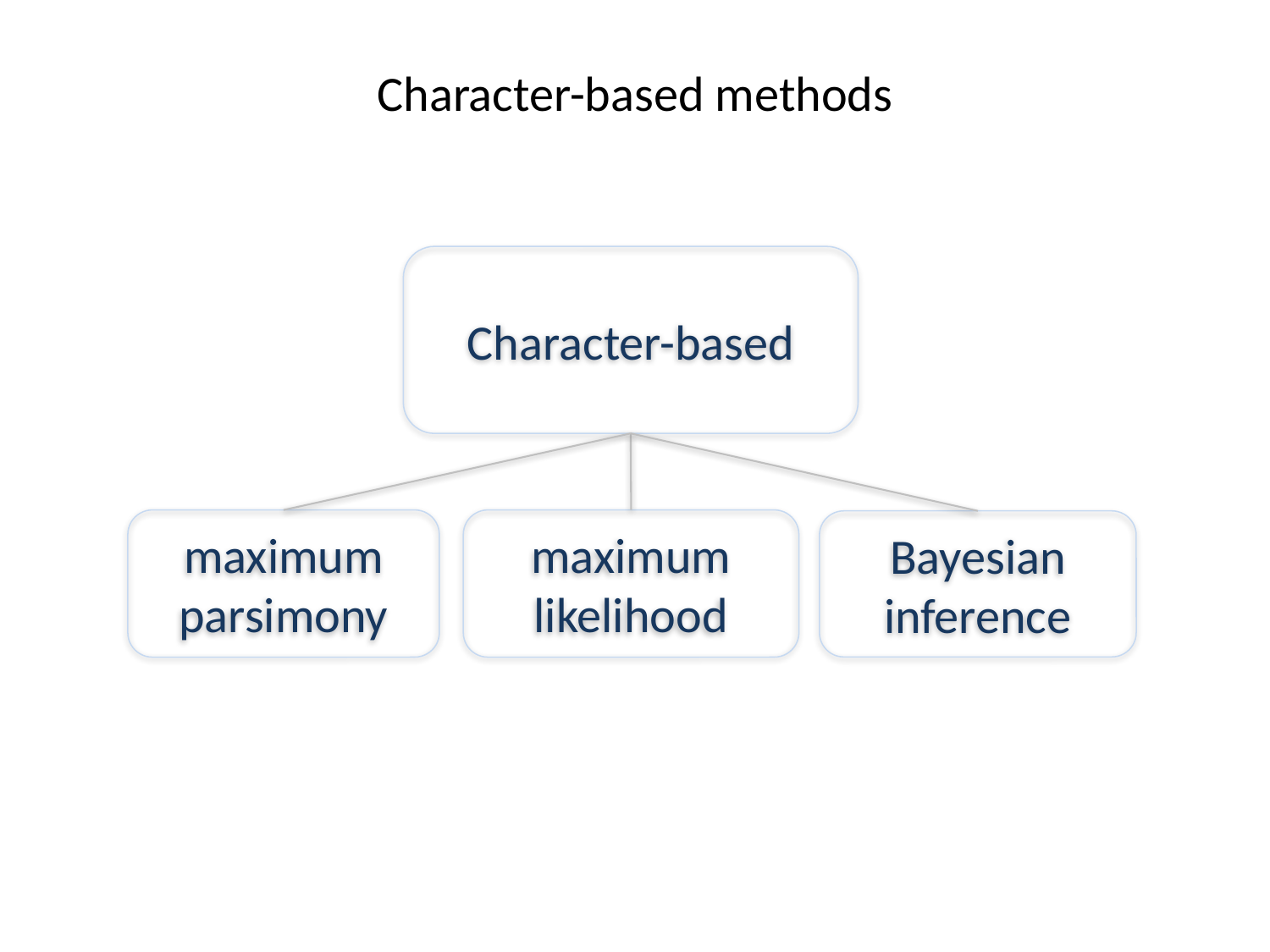

# Character-based methods
Character-based
maximum likelihood
maximum parsimony
Bayesian inference